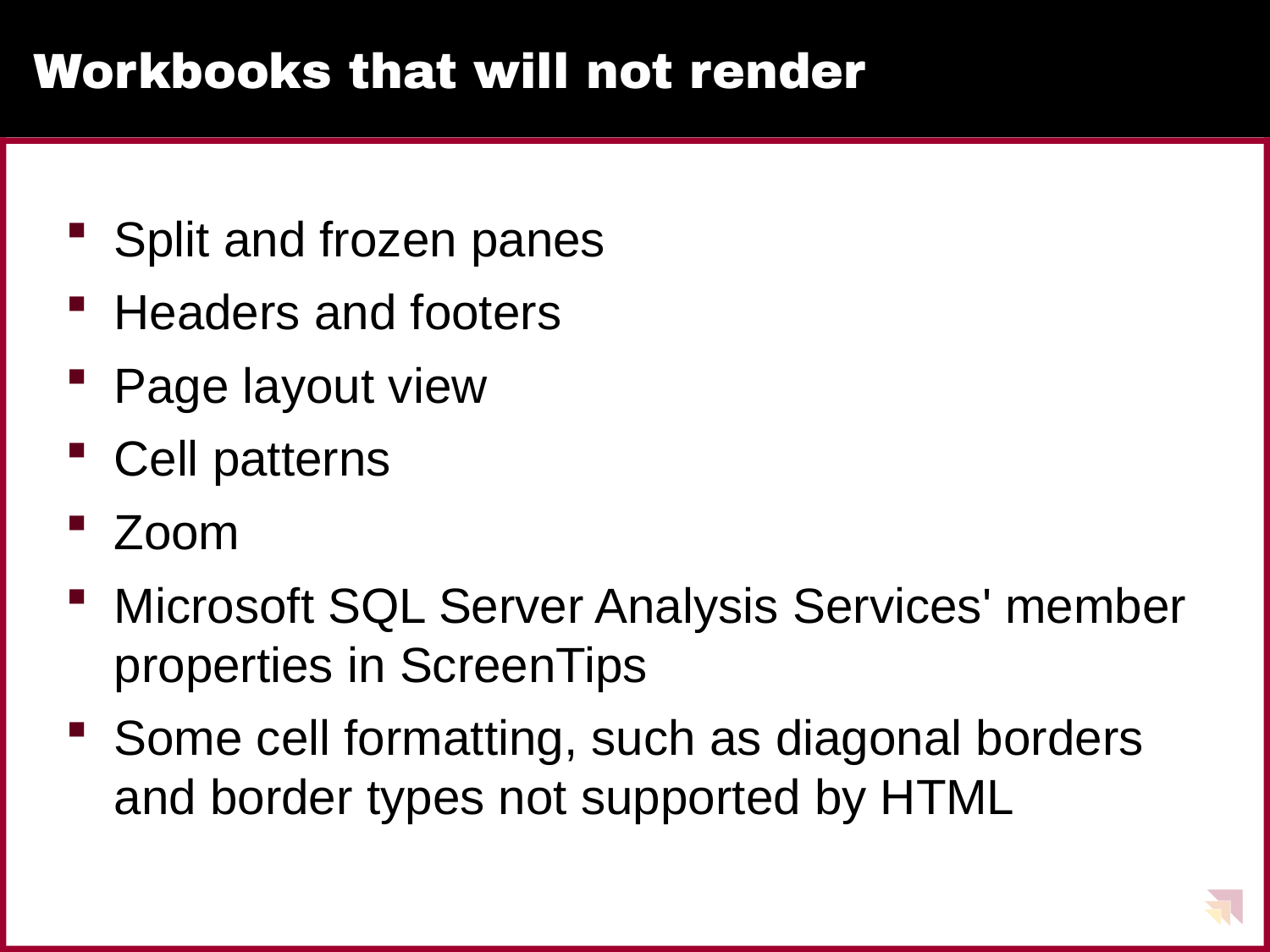

# Workbooks that will not render
Split and frozen panes
Headers and footers
Page layout view
Cell patterns
Zoom
Microsoft SQL Server Analysis Services' member properties in ScreenTips
Some cell formatting, such as diagonal borders and border types not supported by HTML